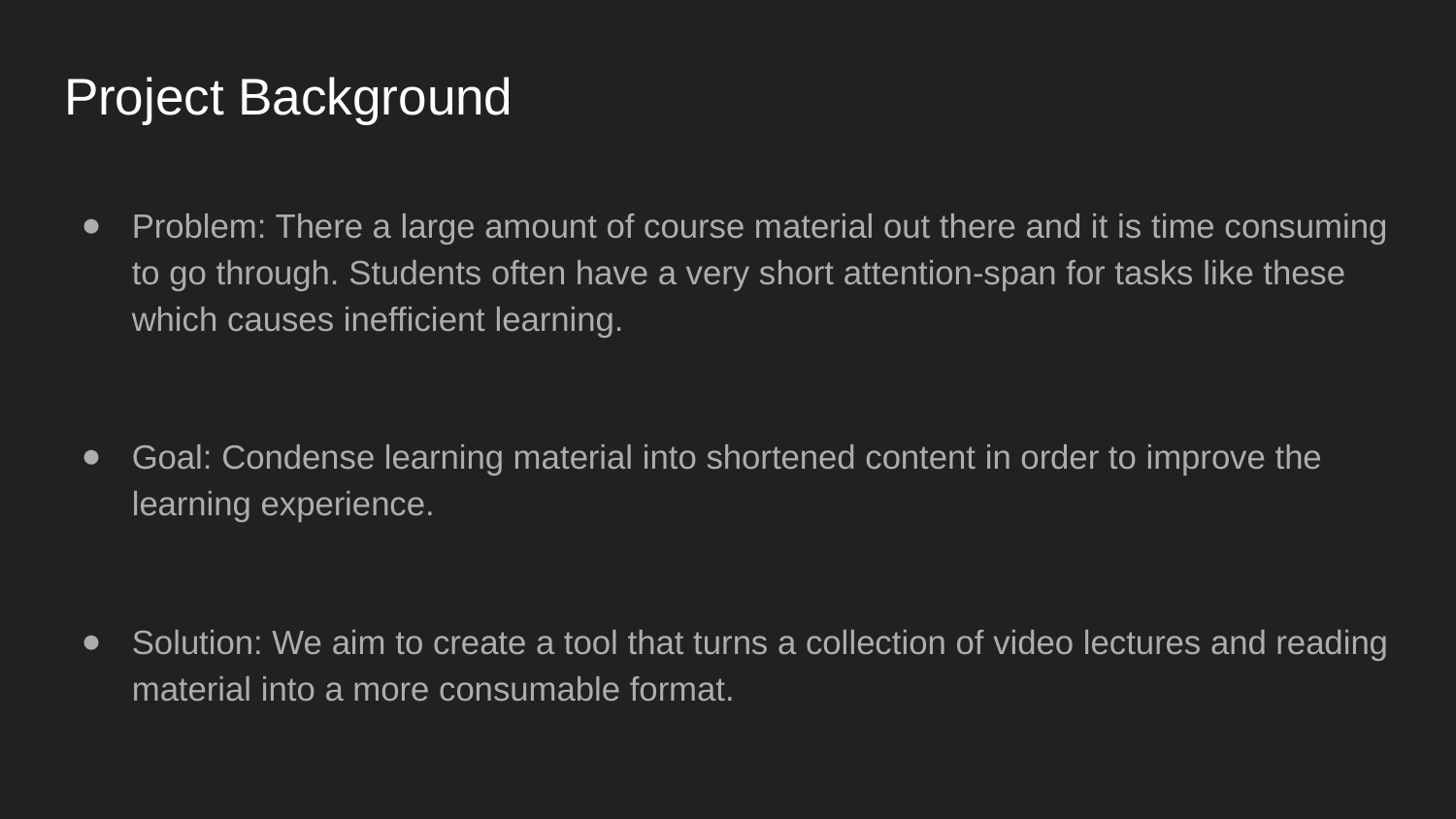

Project Background

Problem: There a large amount of course material out there and it is time consuming to go through. Students often have a very short attention-span for tasks like these which causes inefficient learning.

Goal: Condense learning material into shortened content in order to improve the learning experience.

Solution: We aim to create a tool that turns a collection of video lectures and reading material into a more consumable format.